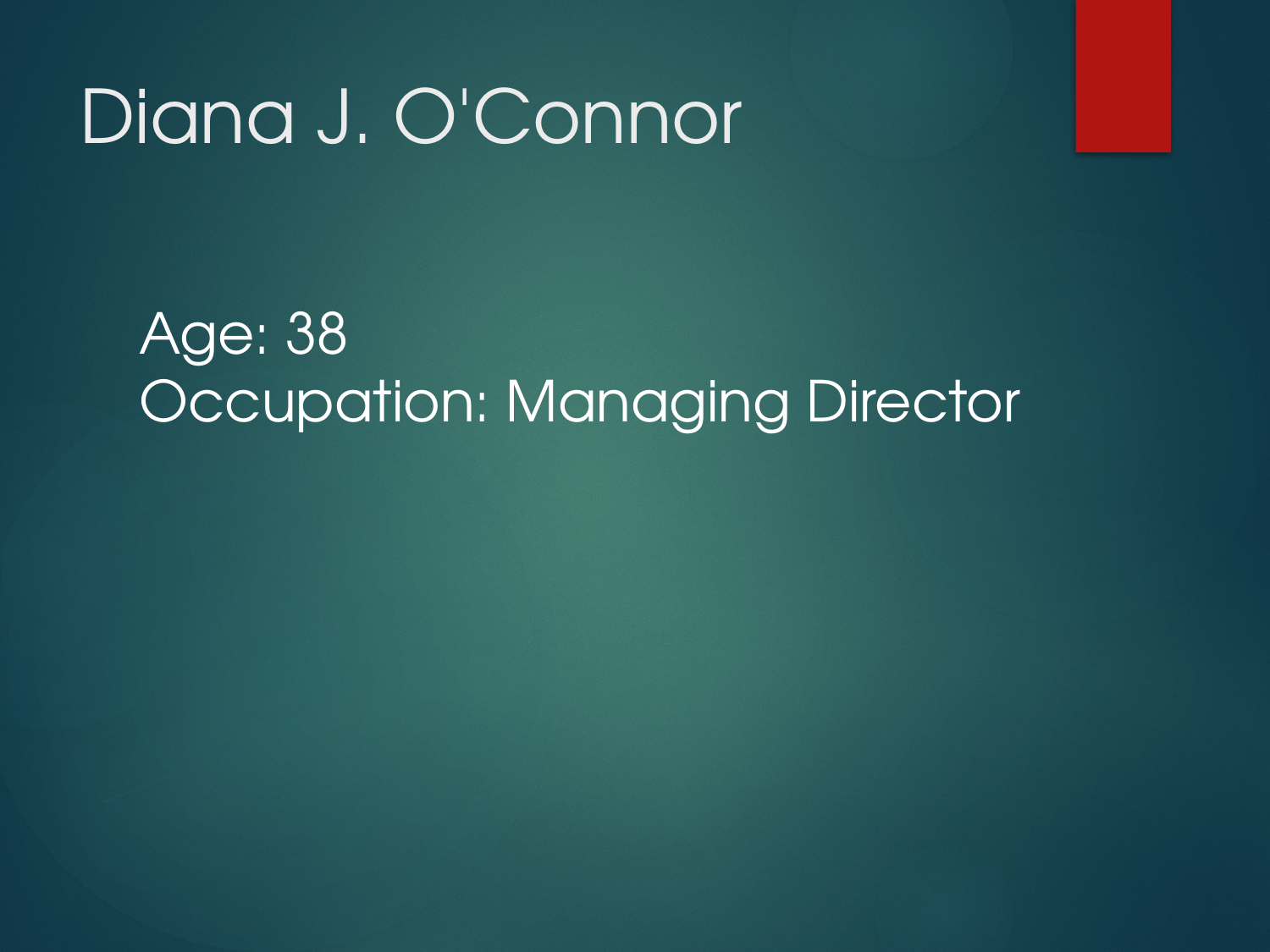

# Diana J. O'Connor

Age: 38
Occupation: Managing Director